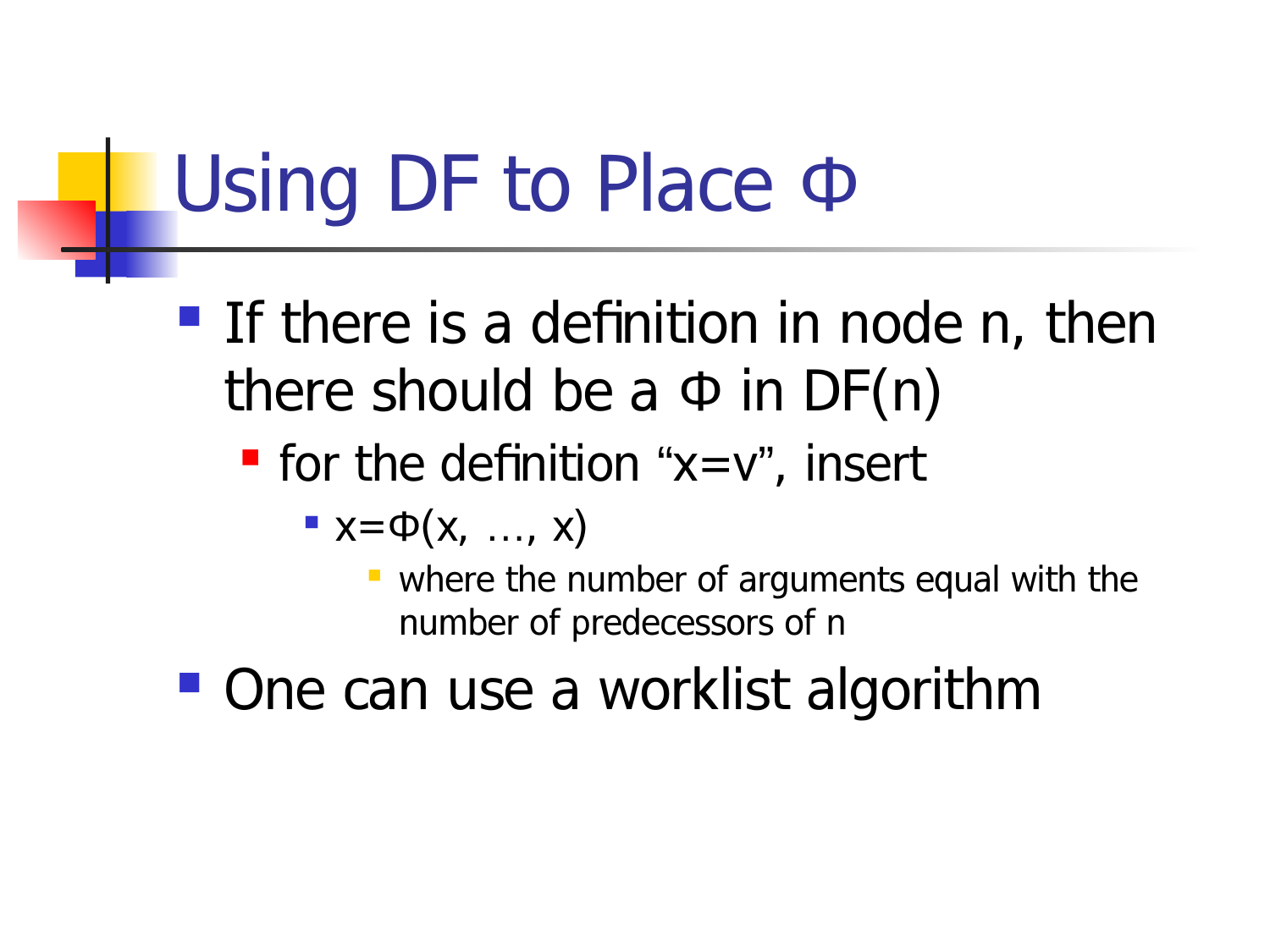

# Using DF to Place Φ
If there is a definition in node n, then there should be a Φ in DF(n)
for the definition “x=v”, insert
x=Φ(x, …, x)
where the number of arguments equal with the number of predecessors of n
One can use a worklist algorithm